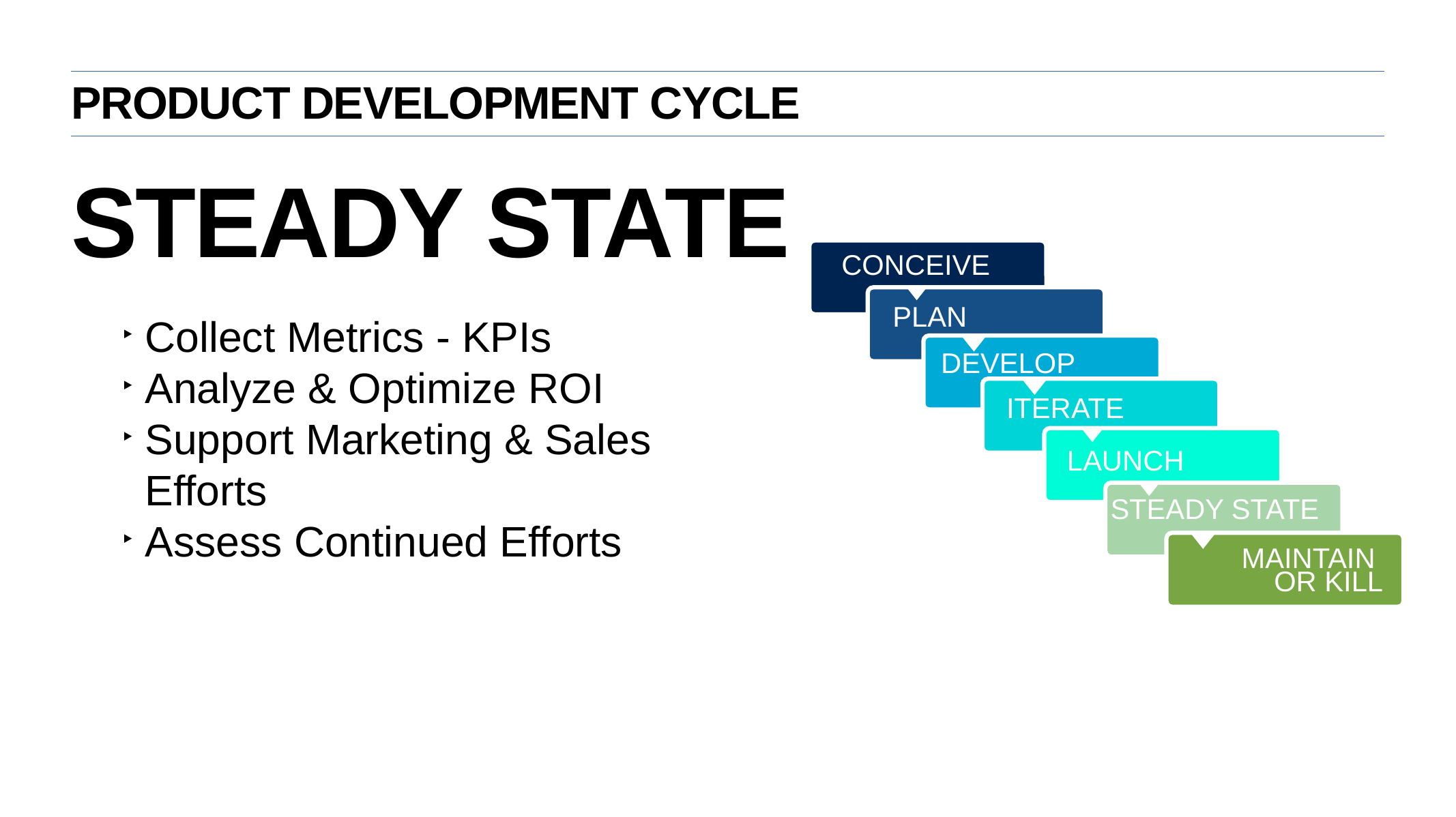

product development cycle
steady state

CONCEIVE
PLAN
DEVELOP
ITERATE
LAUNCH
STEADY STATE
MAINTAIN
OR KILL

Collect Metrics - KPIs
Analyze & Optimize ROI
Support Marketing & Sales Efforts
Assess Continued Efforts